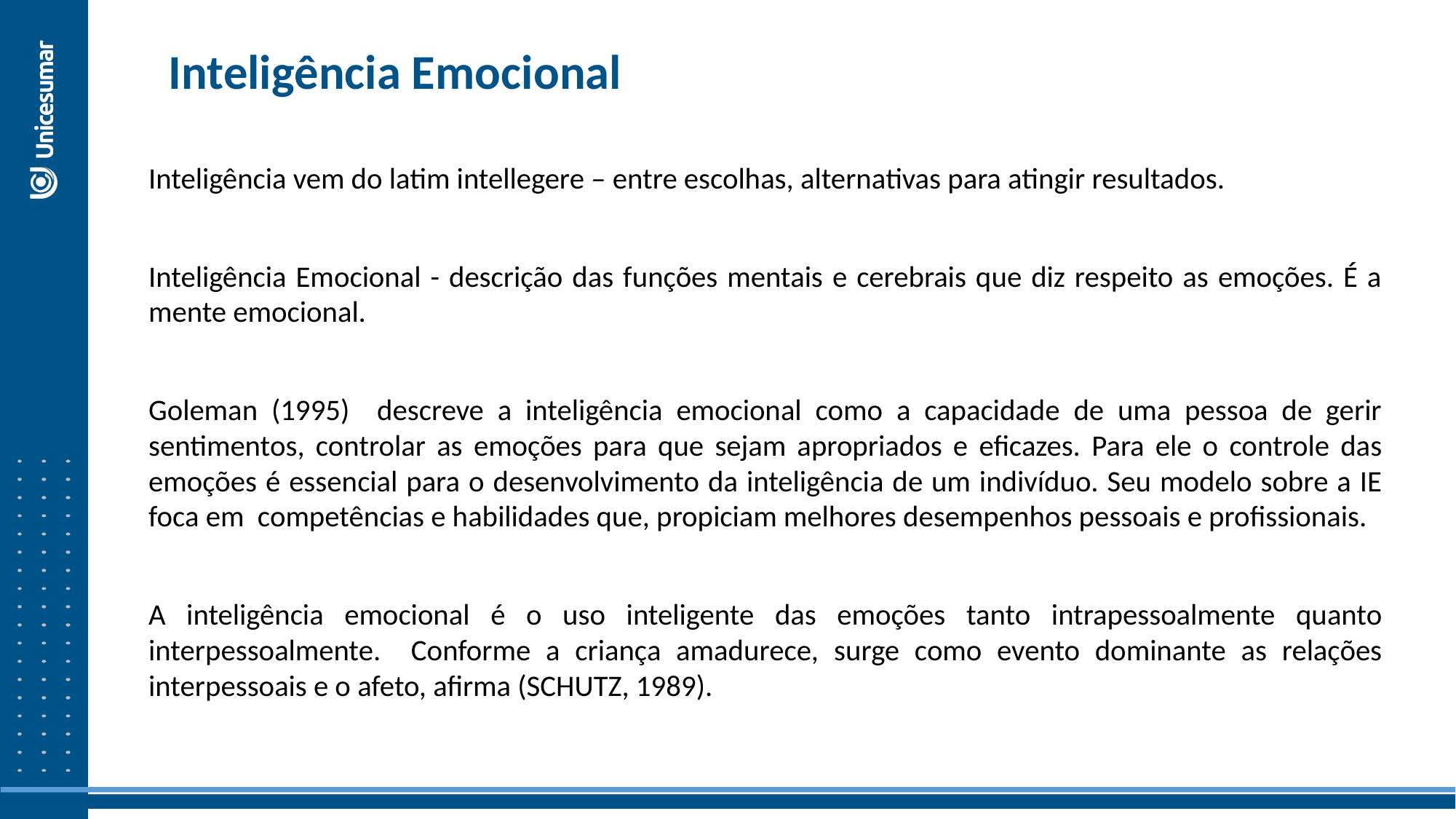

Inteligência Emocional
Inteligência vem do latim intellegere – entre escolhas, alternativas para atingir resultados.

Inteligência Emocional - descrição das funções mentais e cerebrais que diz respeito as emoções. É a mente emocional.

Goleman (1995)  descreve a inteligência emocional como a capacidade de uma pessoa de gerir sentimentos, controlar as emoções para que sejam apropriados e eficazes. Para ele o controle das emoções é essencial para o desenvolvimento da inteligência de um indivíduo. Seu modelo sobre a IE foca em  competências e habilidades que, propiciam melhores desempenhos pessoais e profissionais.

A inteligência emocional é o uso inteligente das emoções tanto intrapessoalmente quanto interpessoalmente.  Conforme a criança amadurece, surge como evento dominante as relações interpessoais e o afeto, afirma (SCHUTZ, 1989).